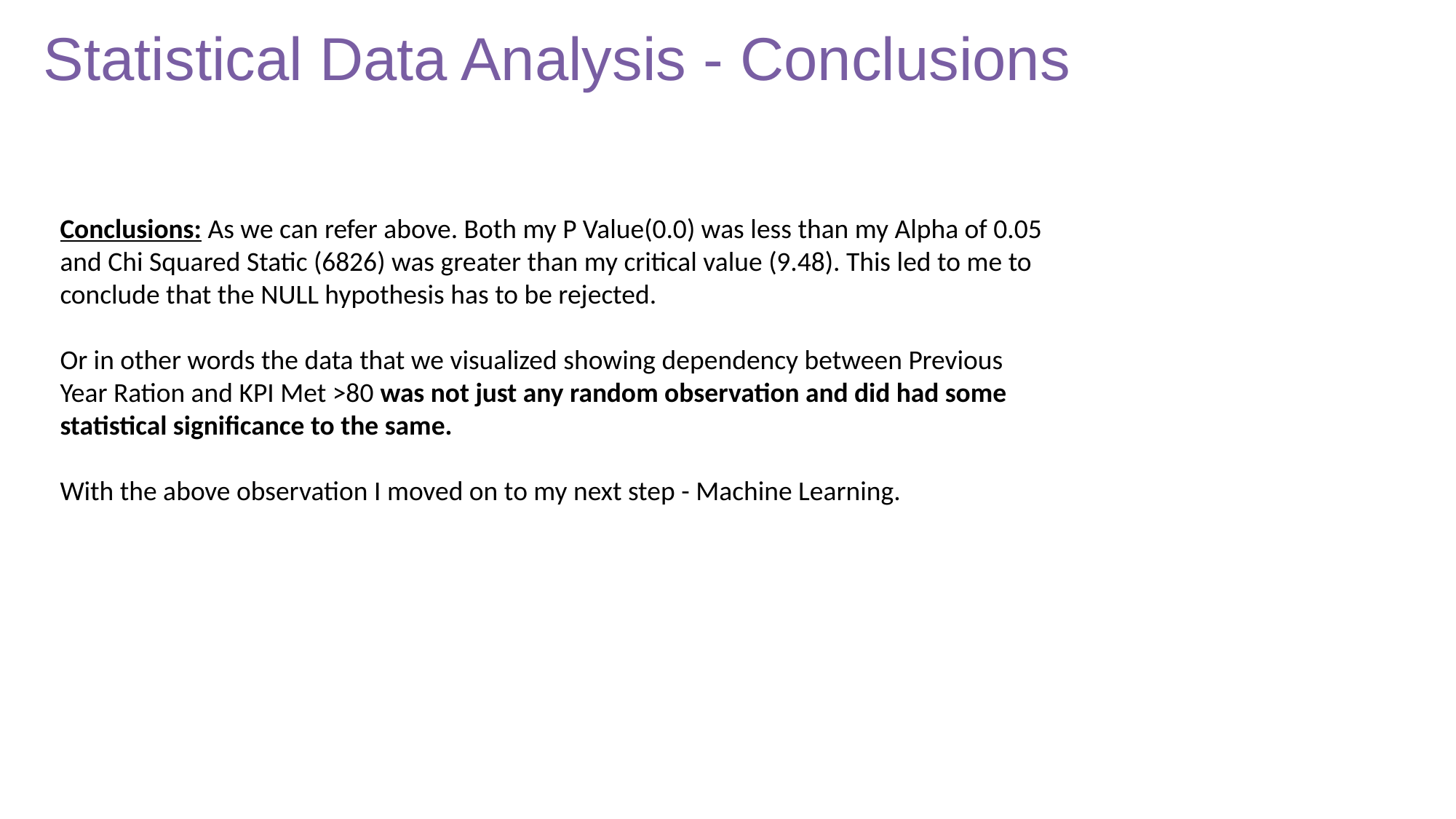

Statistical Data Analysis - Conclusions
Conclusions: As we can refer above. Both my P Value(0.0) was less than my Alpha of 0.05 and Chi Squared Static (6826) was greater than my critical value (9.48). This led to me to conclude that the NULL hypothesis has to be rejected.
Or in other words the data that we visualized showing dependency between Previous Year Ration and KPI Met >80 was not just any random observation and did had some statistical significance to the same.
With the above observation I moved on to my next step - Machine Learning.